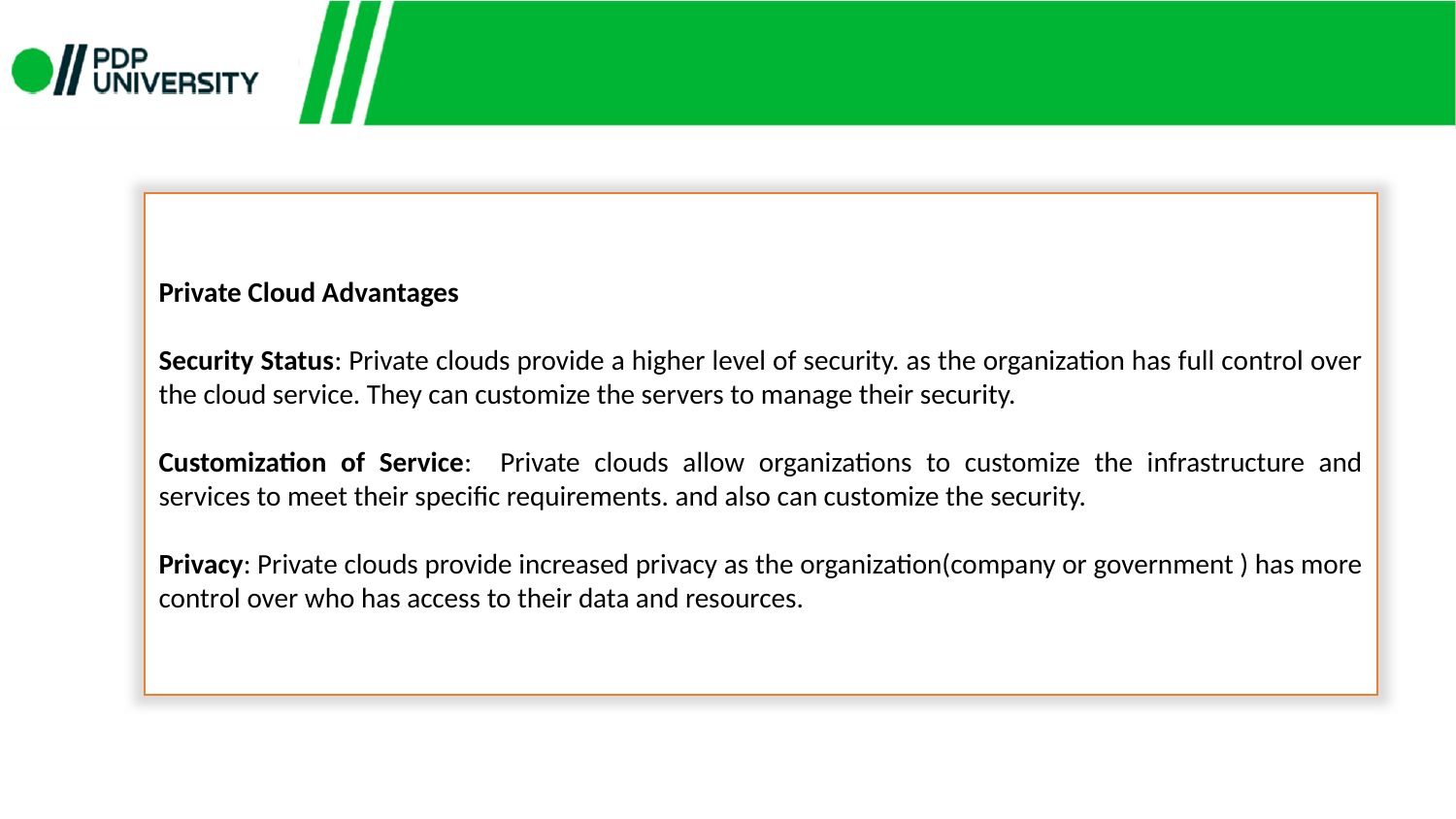

Private Cloud Advantages

Security Status: Private clouds provide a higher level of security. as the organization has full control over the cloud service. They can customize the servers to manage their security.

Customization of Service:  Private clouds allow organizations to customize the infrastructure and services to meet their specific requirements. and also can customize the security.

Privacy: Private clouds provide increased privacy as the organization(company or government ) has more control over who has access to their data and resources.